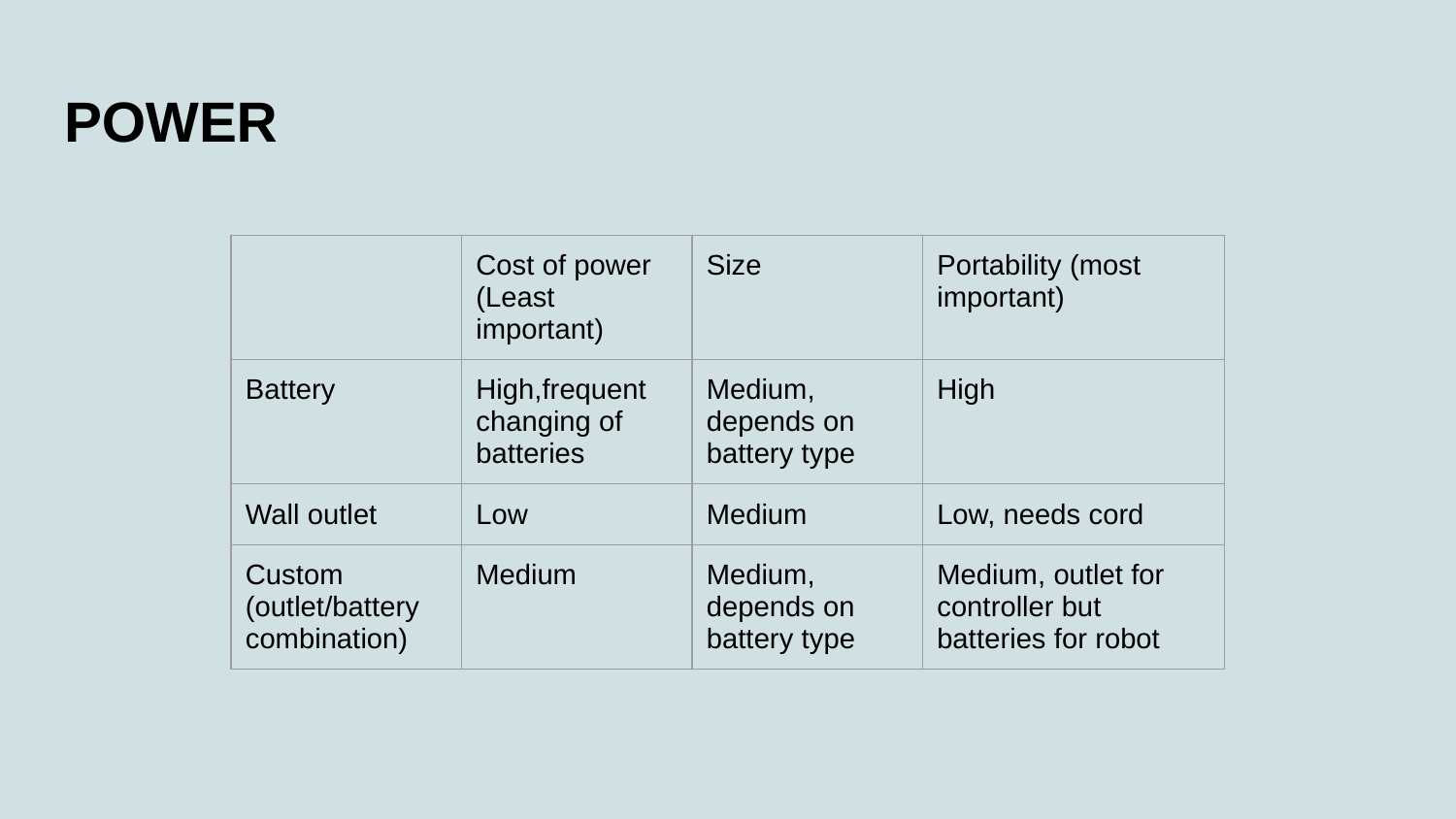

# POWER
|  | Cost of power (Least important) | Size | Portability (most important) |
| --- | --- | --- | --- |
| Battery | High,frequent changing of batteries | Medium, depends on battery type | High |
| Wall outlet | Low | Medium | Low, needs cord |
| Custom (outlet/battery combination) | Medium | Medium, depends on battery type | Medium, outlet for controller but batteries for robot |